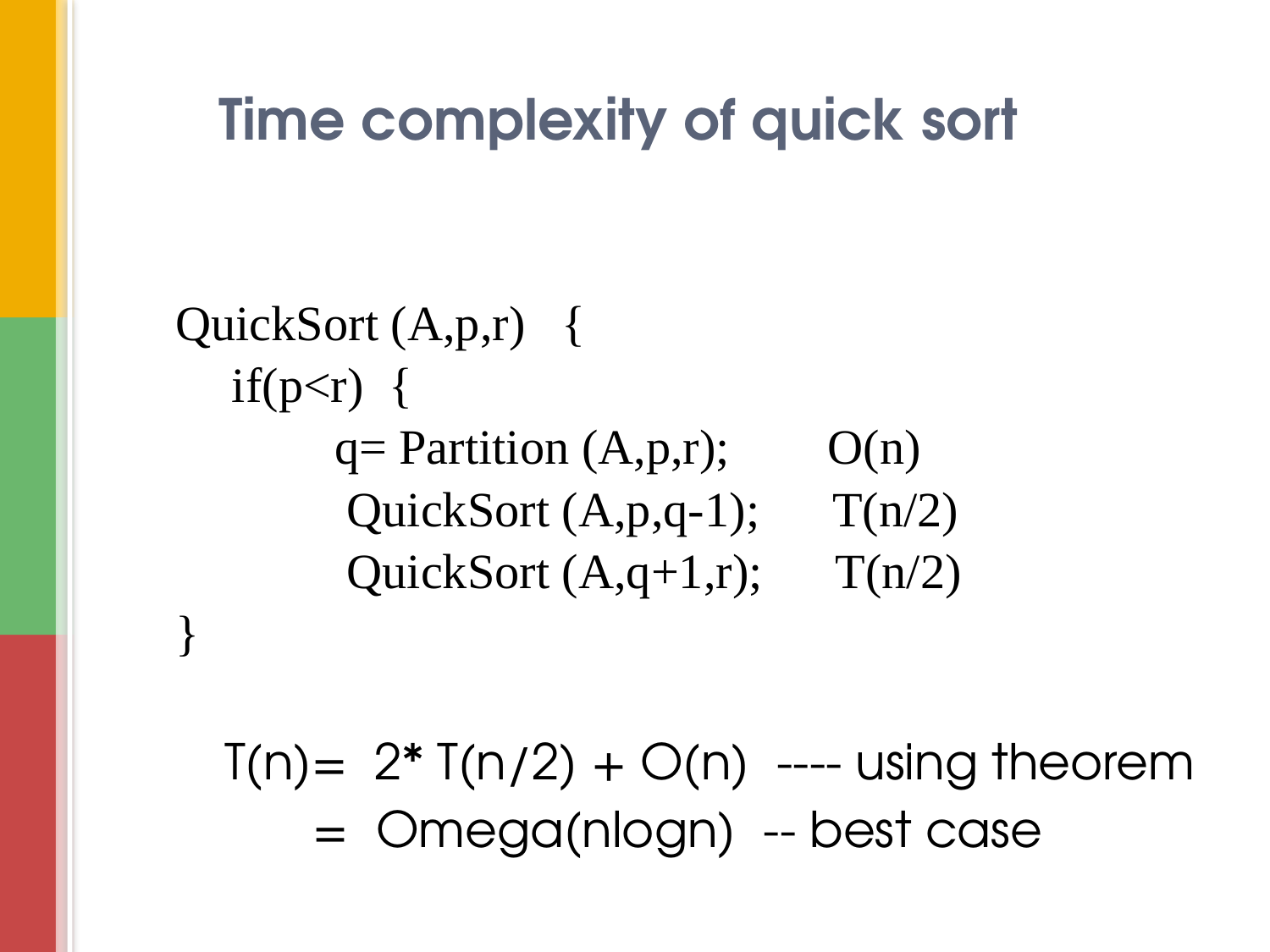

# Time complexity of quick sort

QuickSort (A,p,r)   {
	  if(p<r)  {
		q= Partition (A,p,r);        O(n)
		 QuickSort (A,p,q-1);      T(n/2)
		 QuickSort (A,q+1,r);      T(n/2)
}

    T(n)=  2* T(n/2) + O(n)  ---- using theorem
          =  Omega(nlogn)  -- best case

11